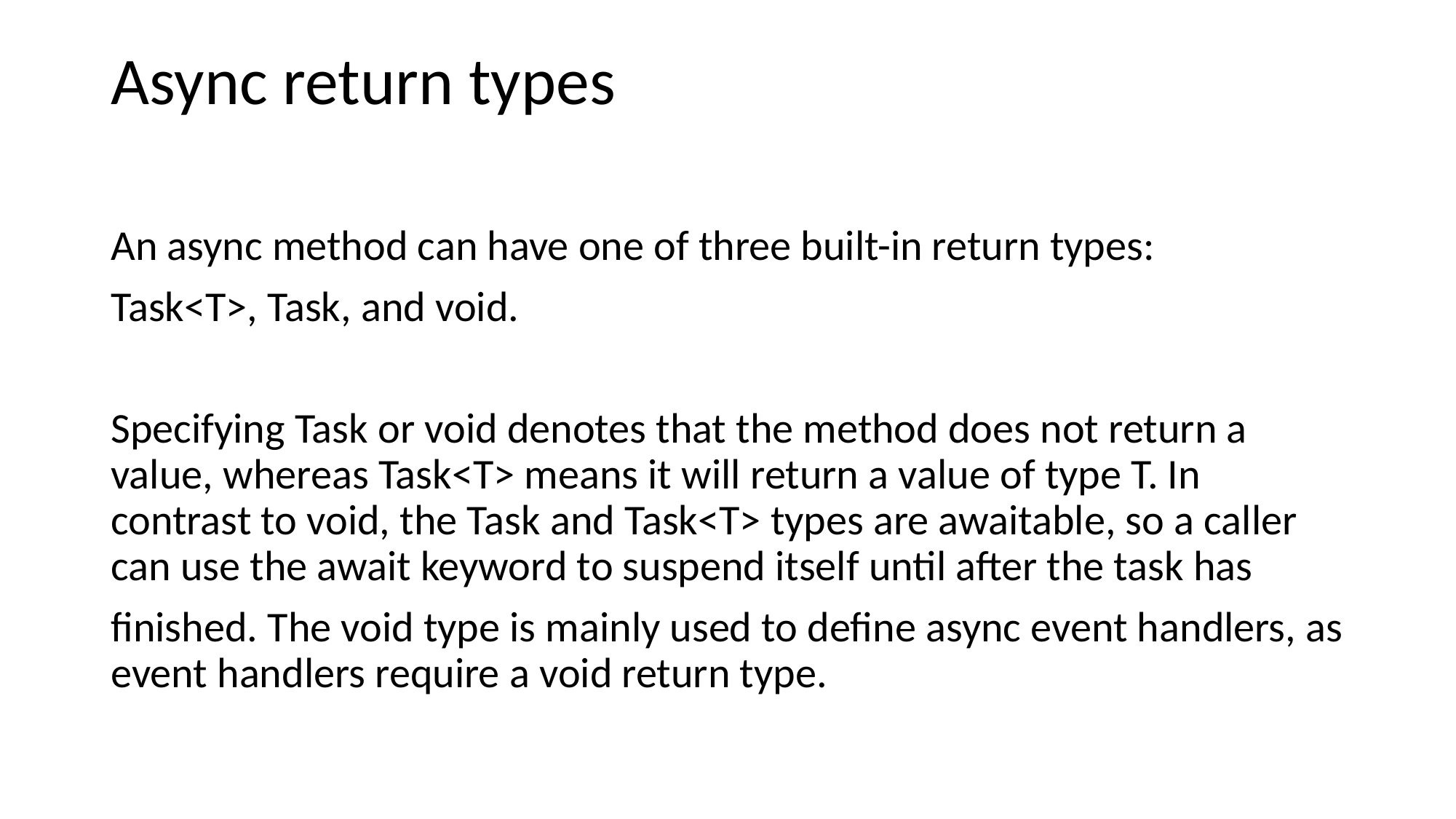

# Async return types
An async method can have one of three built-in return types:
Task<T>, Task, and void.

Specifying Task or void denotes that the method does not return a value, whereas Task<T> means it will return a value of type T. In contrast to void, the Task and Task<T> types are awaitable, so a caller can use the await keyword to suspend itself until after the task has
finished. The void type is mainly used to define async event handlers, as event handlers require a void return type.